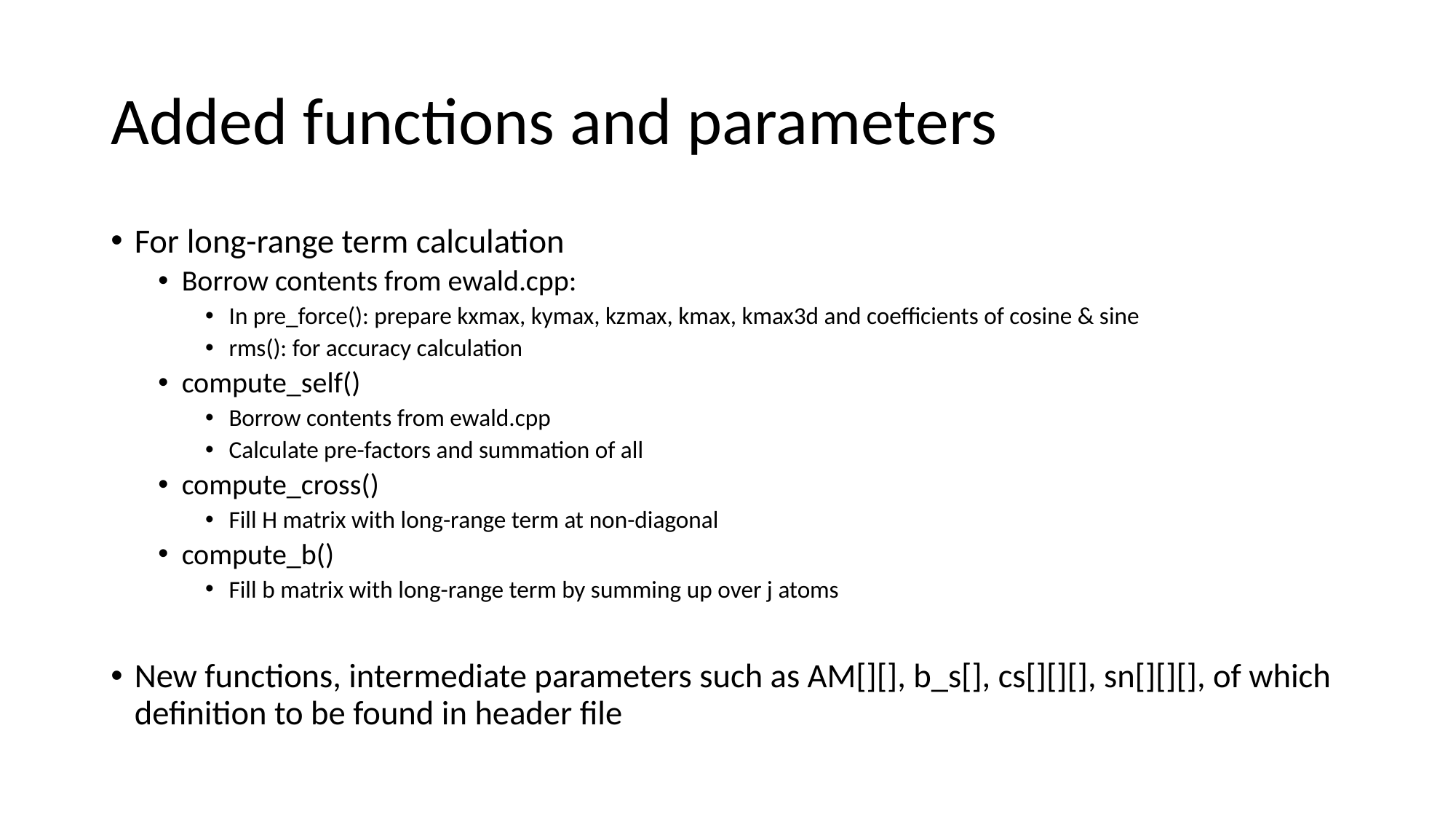

# Added functions and parameters
For long-range term calculation
Borrow contents from ewald.cpp:
In pre_force(): prepare kxmax, kymax, kzmax, kmax, kmax3d and coefficients of cosine & sine
rms(): for accuracy calculation
compute_self()
Borrow contents from ewald.cpp
Calculate pre-factors and summation of all
compute_cross()
Fill H matrix with long-range term at non-diagonal
compute_b()
Fill b matrix with long-range term by summing up over j atoms

New functions, intermediate parameters such as AM[][], b_s[], cs[][][], sn[][][], of which definition to be found in header file